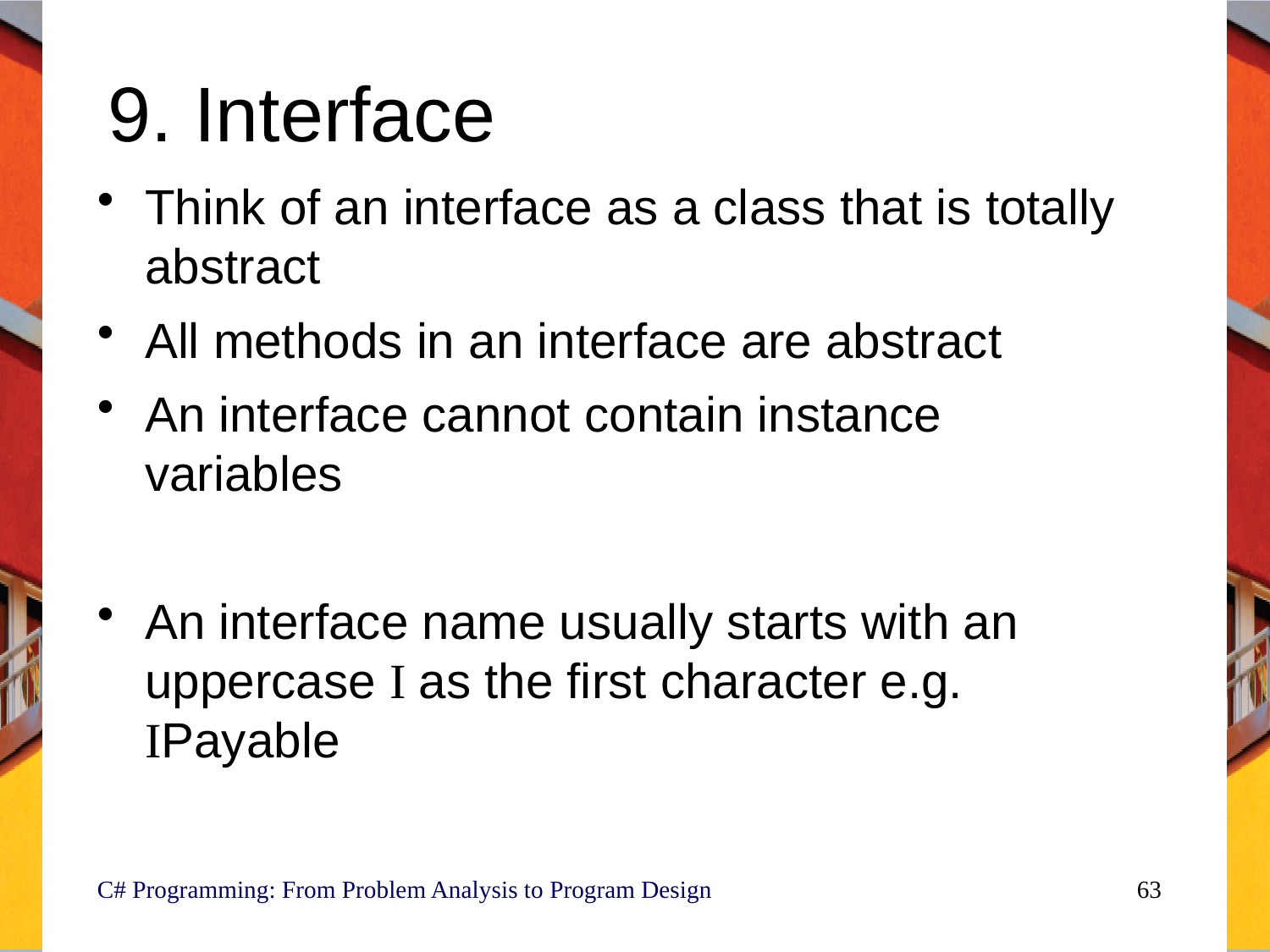

# 9. Interface
Think of an interface as a class that is totally abstract
All methods in an interface are abstract
An interface cannot contain instance variables

An interface name usually starts with an uppercase I as the first character e.g. IPayable
C# Programming: From Problem Analysis to Program Design

63